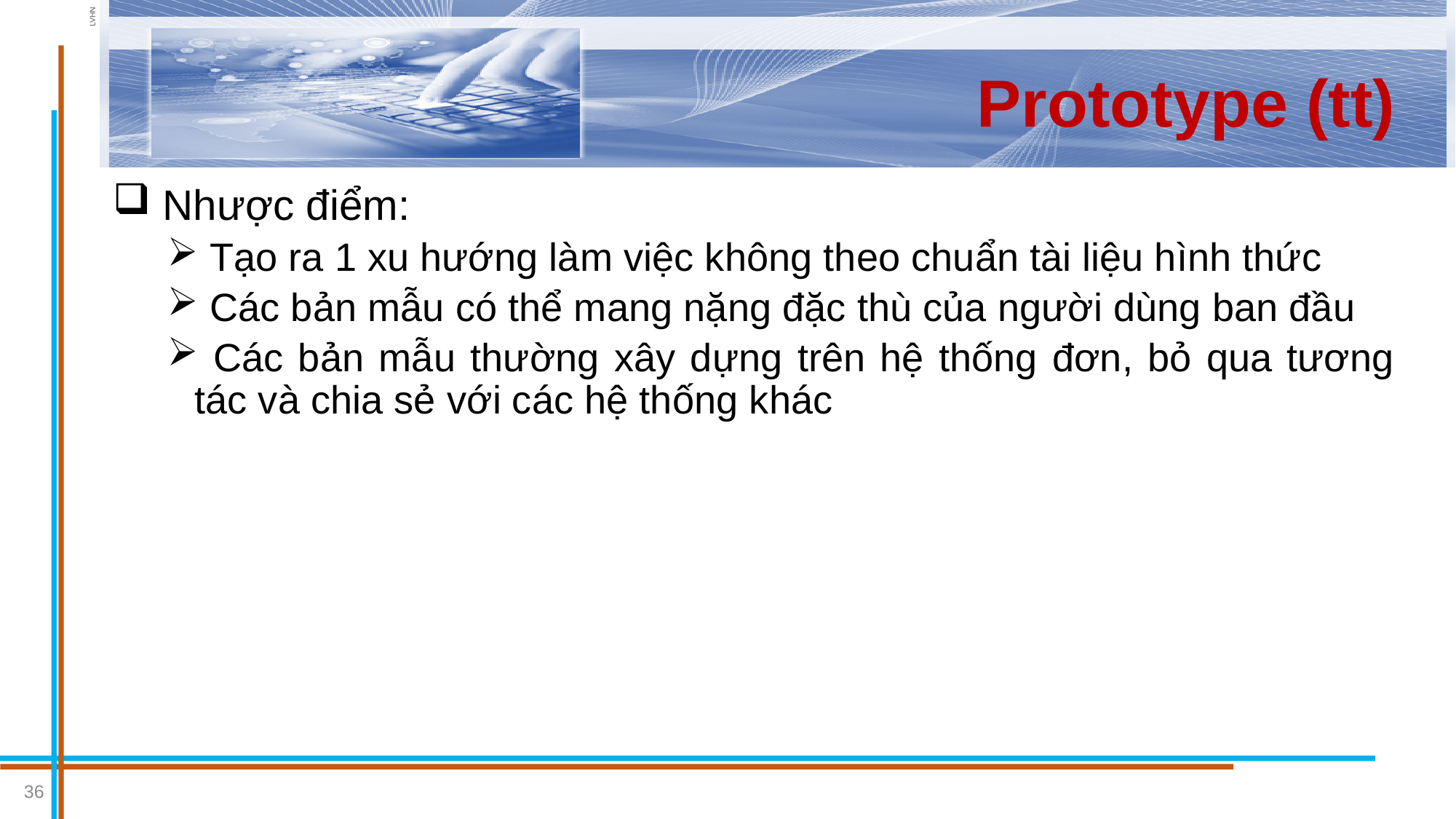

# Prototype (tt)
 Nhược điểm:
 Tạo ra 1 xu hướng làm việc không theo chuẩn tài liệu hình thức
 Các bản mẫu có thể mang nặng đặc thù của người dùng ban đầu
 Các bản mẫu thường xây dựng trên hệ thống đơn, bỏ qua tương tác và chia sẻ với các hệ thống khác

36